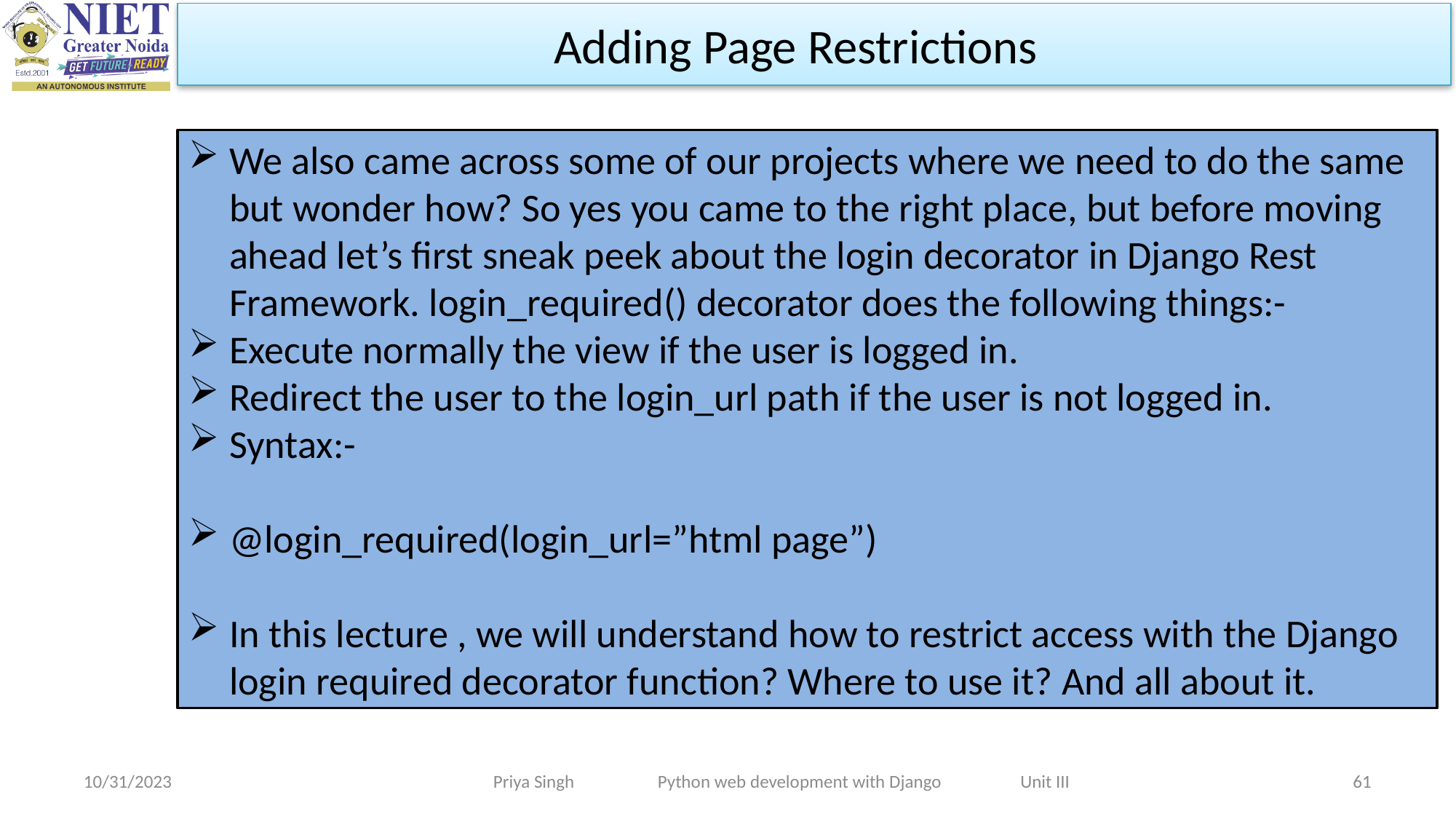

Adding Page Restrictions
We also came across some of our projects where we need to do the same but wonder how? So yes you came to the right place, but before moving ahead let’s first sneak peek about the login decorator in Django Rest Framework. login_required() decorator does the following things:-
Execute normally the view if the user is logged in.
Redirect the user to the login_url path if the user is not logged in.
Syntax:-

@login_required(login_url=”html page”)

In this lecture , we will understand how to restrict access with the Django login required decorator function? Where to use it? And all about it.

Priya Singh                    Python web development with Django                   Unit III
10/31/2023
61